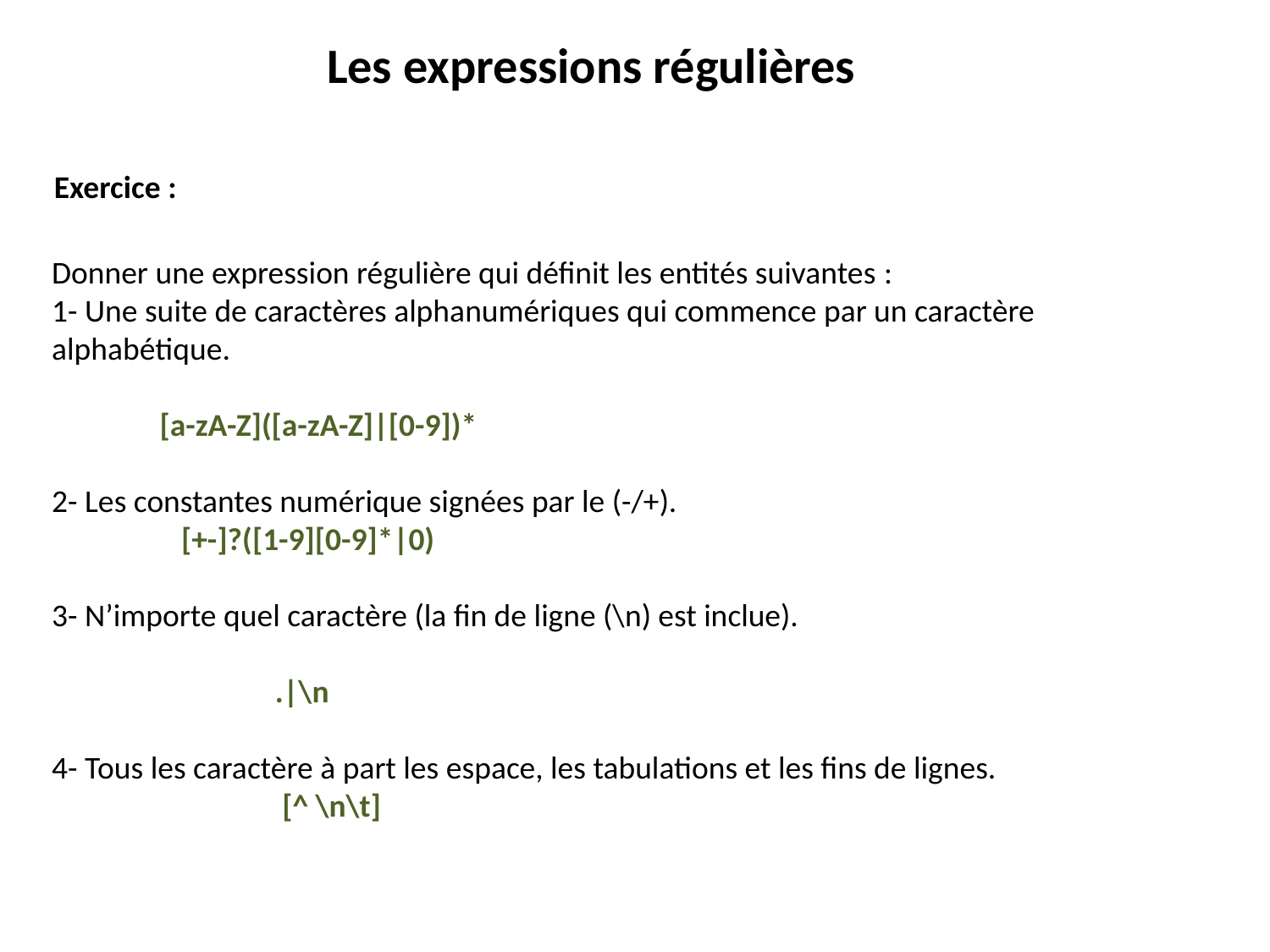

Les expressions régulières
Exercice :
Donner une expression régulière qui définit les entités suivantes :
1- Une suite de caractères alphanumériques qui commence par un caractère alphabétique.

               [a-zA-Z]([a-zA-Z]|[0-9])*

2- Les constantes numérique signées par le (-/+).
                  [+-]?([1-9][0-9]*|0)

3- N’importe quel caractère (la fin de ligne (\n) est inclue).

                               .|\n

4- Tous les caractère à part les espace, les tabulations et les fins de lignes.
                                [^ \n\t]